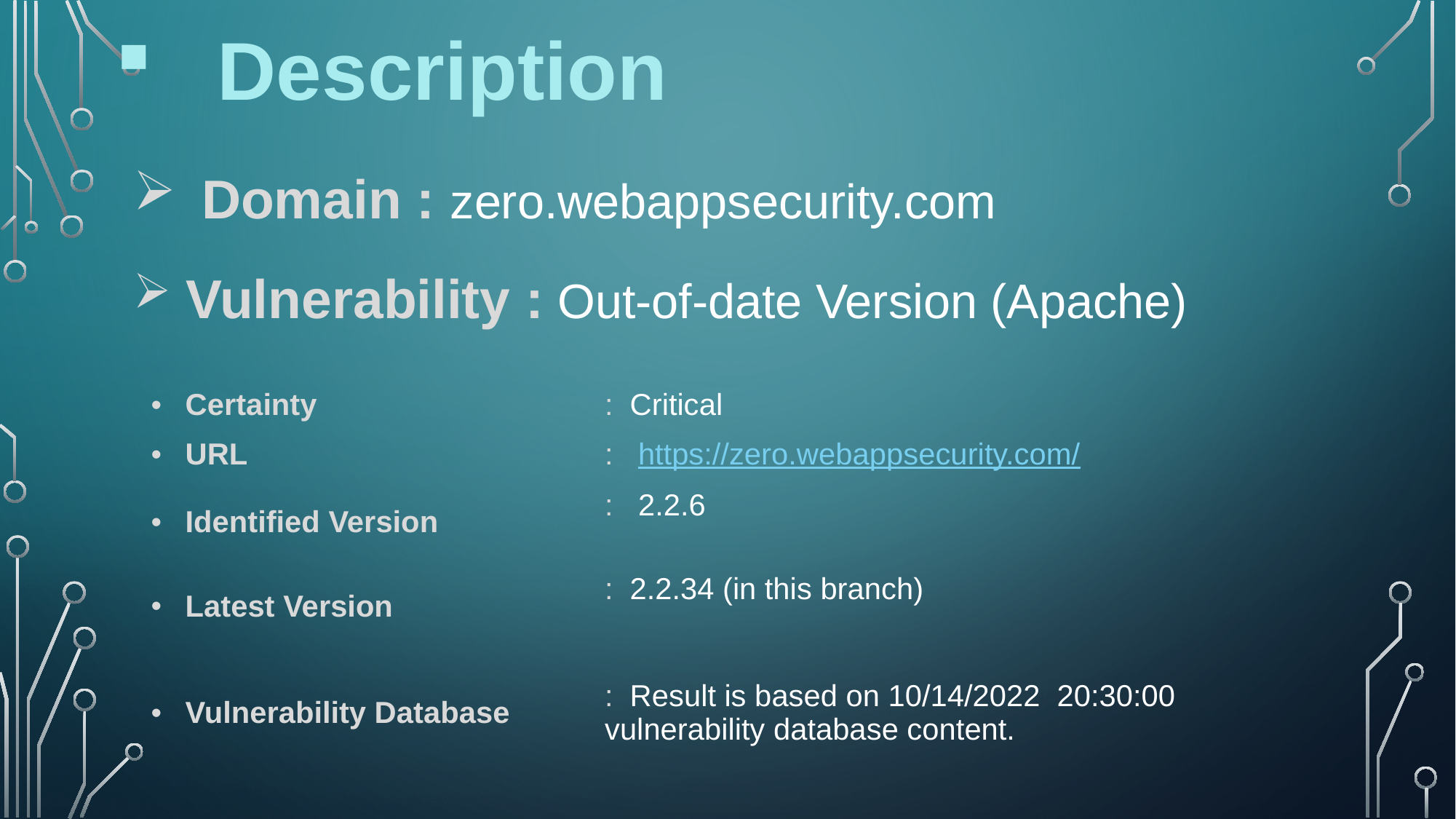

Description
Domain : zero.webappsecurity.com
 Vulnerability : Out-of-date Version (Apache)
| Certainty | : Critical |  |
| --- | --- | --- |
| URL | : https://zero.webappsecurity.com/ |  |
| Identified Version | : 2.2.6 |  |
| Latest Version | : 2.2.34 (in this branch) |  |
| Vulnerability Database | : Result is based on 10/14/2022 20:30:00 vulnerability database content. |  |